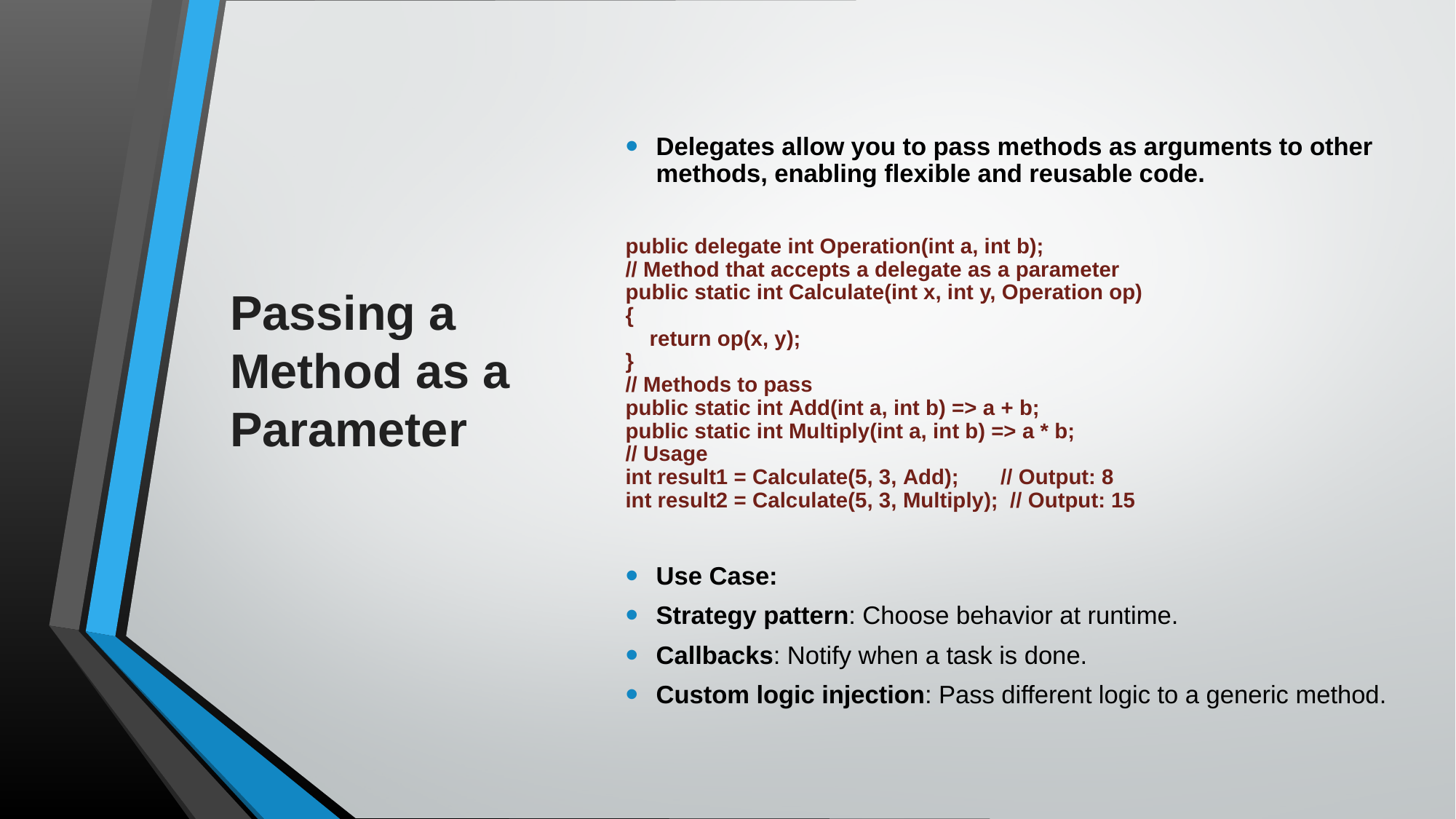

# Passing a Method as a Parameter
Delegates allow you to pass methods as arguments to other methods, enabling flexible and reusable code.

public delegate int Operation(int a, int b);
// Method that accepts a delegate as a parameter
public static int Calculate(int x, int y, Operation op)
{
    return op(x, y);
}
// Methods to pass
public static int Add(int a, int b) => a + b;
public static int Multiply(int a, int b) => a * b;
// Usage
int result1 = Calculate(5, 3, Add);       // Output: 8
int result2 = Calculate(5, 3, Multiply);  // Output: 15

Use Case:
Strategy pattern: Choose behavior at runtime.
Callbacks: Notify when a task is done.
Custom logic injection: Pass different logic to a generic method.